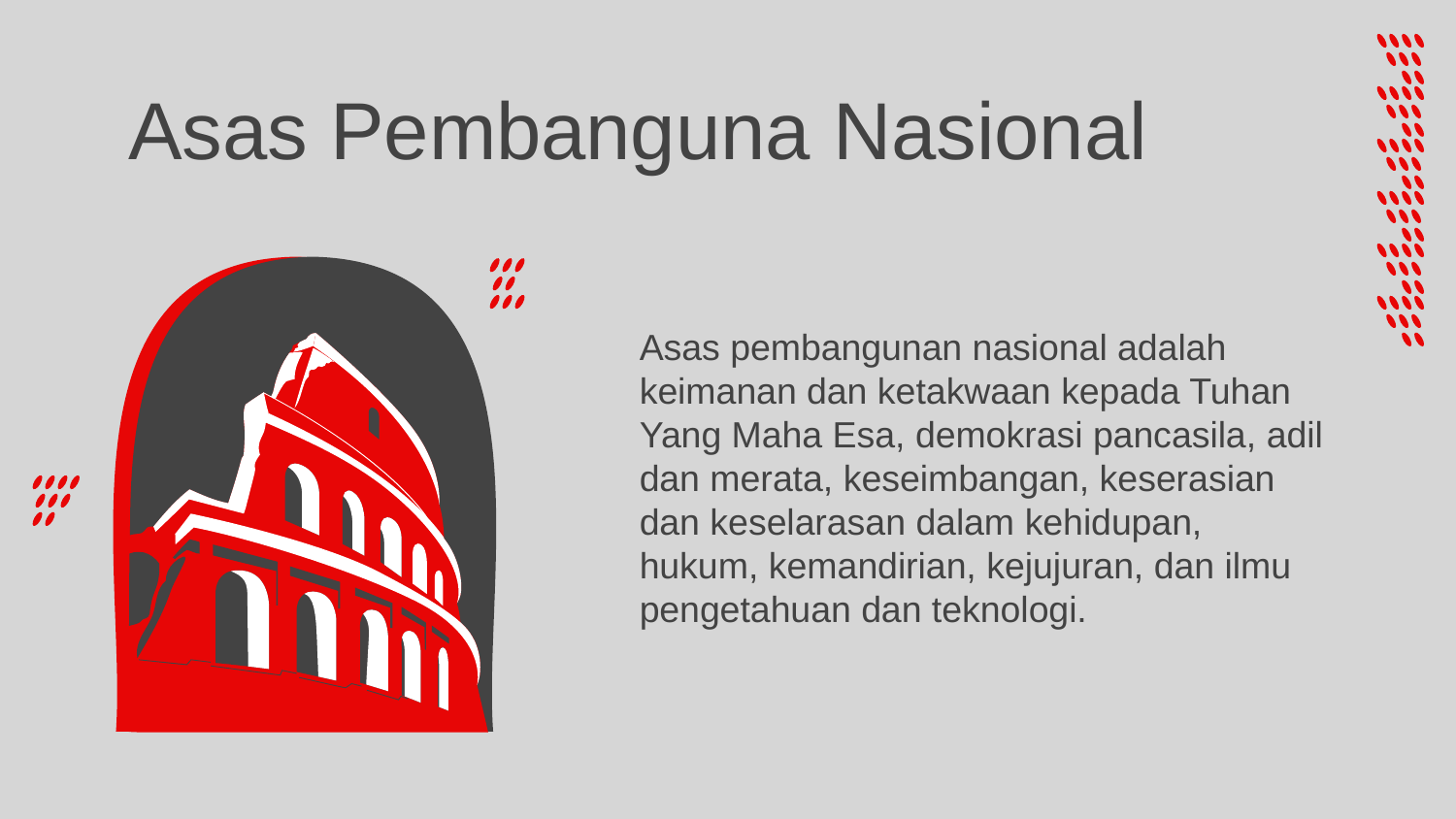

# Asas Pembanguna Nasional

Asas pembangunan nasional adalah keimanan dan ketakwaan kepada Tuhan Yang Maha Esa, demokrasi pancasila, adil dan merata, keseimbangan, keserasian dan keselarasan dalam kehidupan, hukum, kemandirian, kejujuran, dan ilmu pengetahuan dan teknologi.